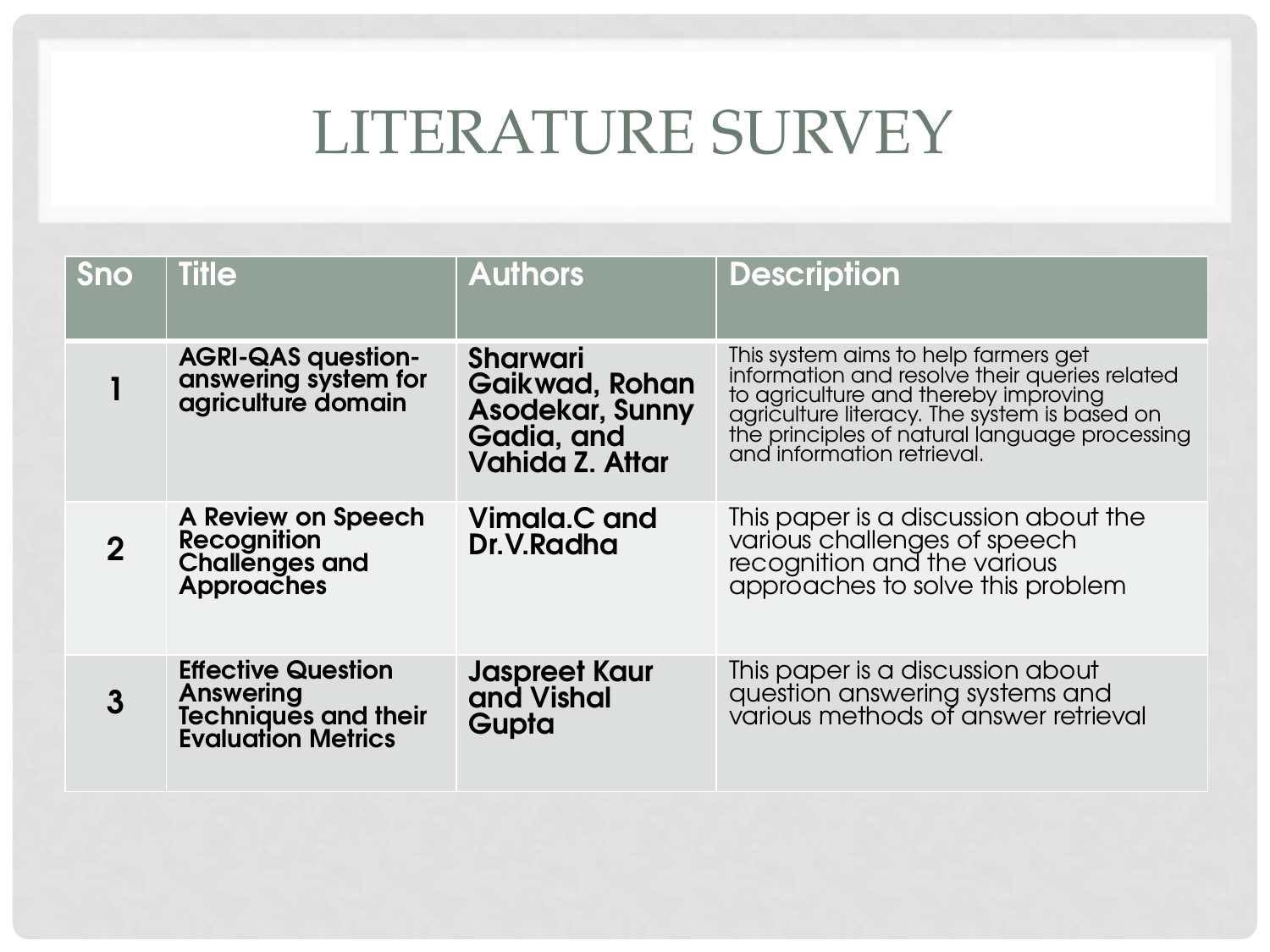

# Literature survey
| Sno | Title | Authors | Description |
| --- | --- | --- | --- |
| 1 | AGRI-QAS question-answering system for agriculture domain | Sharwari Gaikwad, Rohan Asodekar, Sunny Gadia, and Vahida Z. Attar | This system aims to help farmers get information and resolve their queries related to agriculture and thereby improving agriculture literacy. The system is based on the principles of natural language processing and information retrieval. |
| 2 | A Review on Speech Recognition Challenges and Approaches | Vimala.C and Dr.V.Radha | This paper is a discussion about the various challenges of speech recognition and the various approaches to solve this problem |
| 3 | Effective Question Answering Techniques and their Evaluation Metrics | Jaspreet Kaur and Vishal Gupta | This paper is a discussion about question answering systems and various methods of answer retrieval |